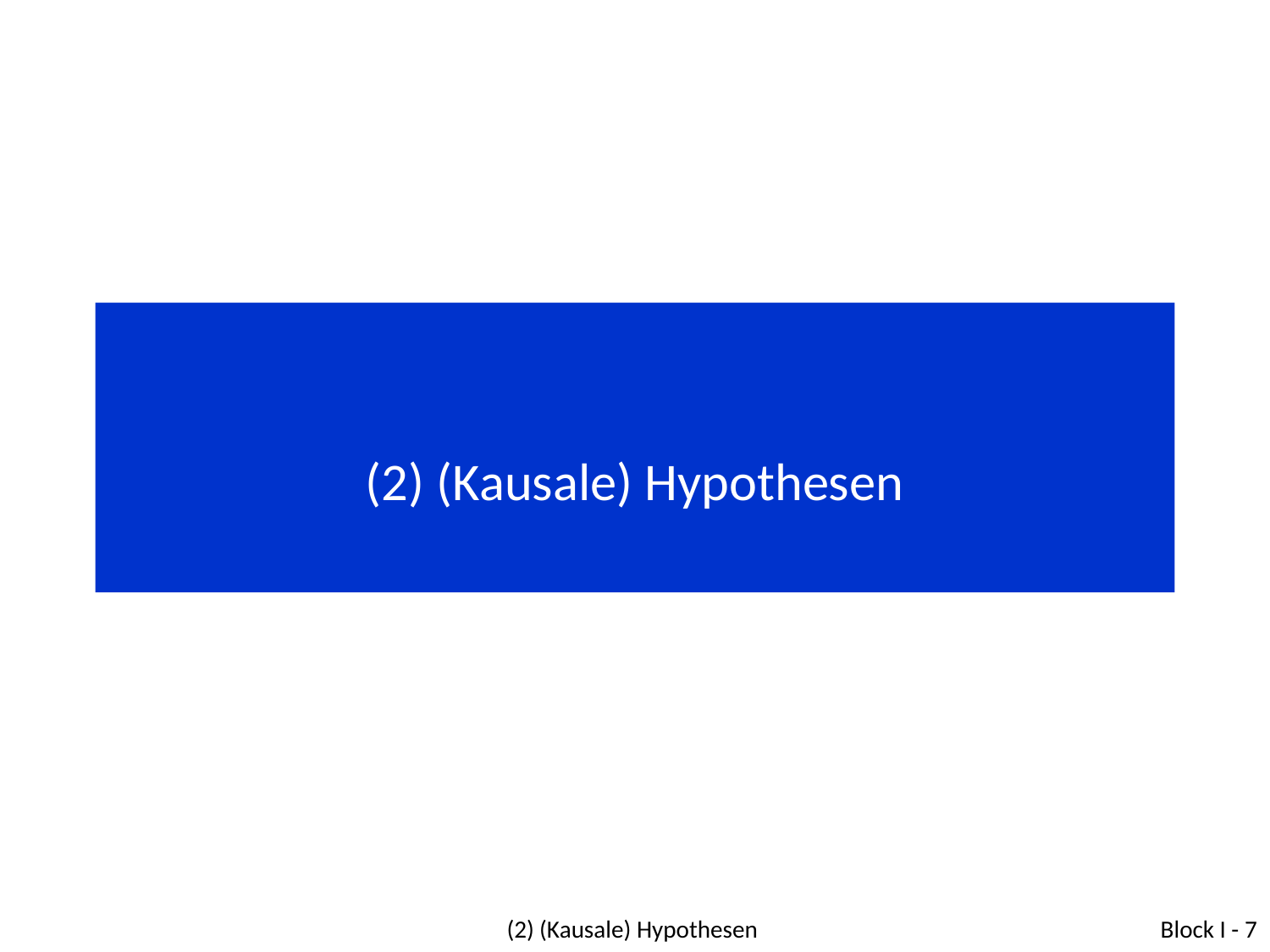

# (2) (Kausale) Hypothesen
(2) (Kausale) Hypothesen
Block I - 7